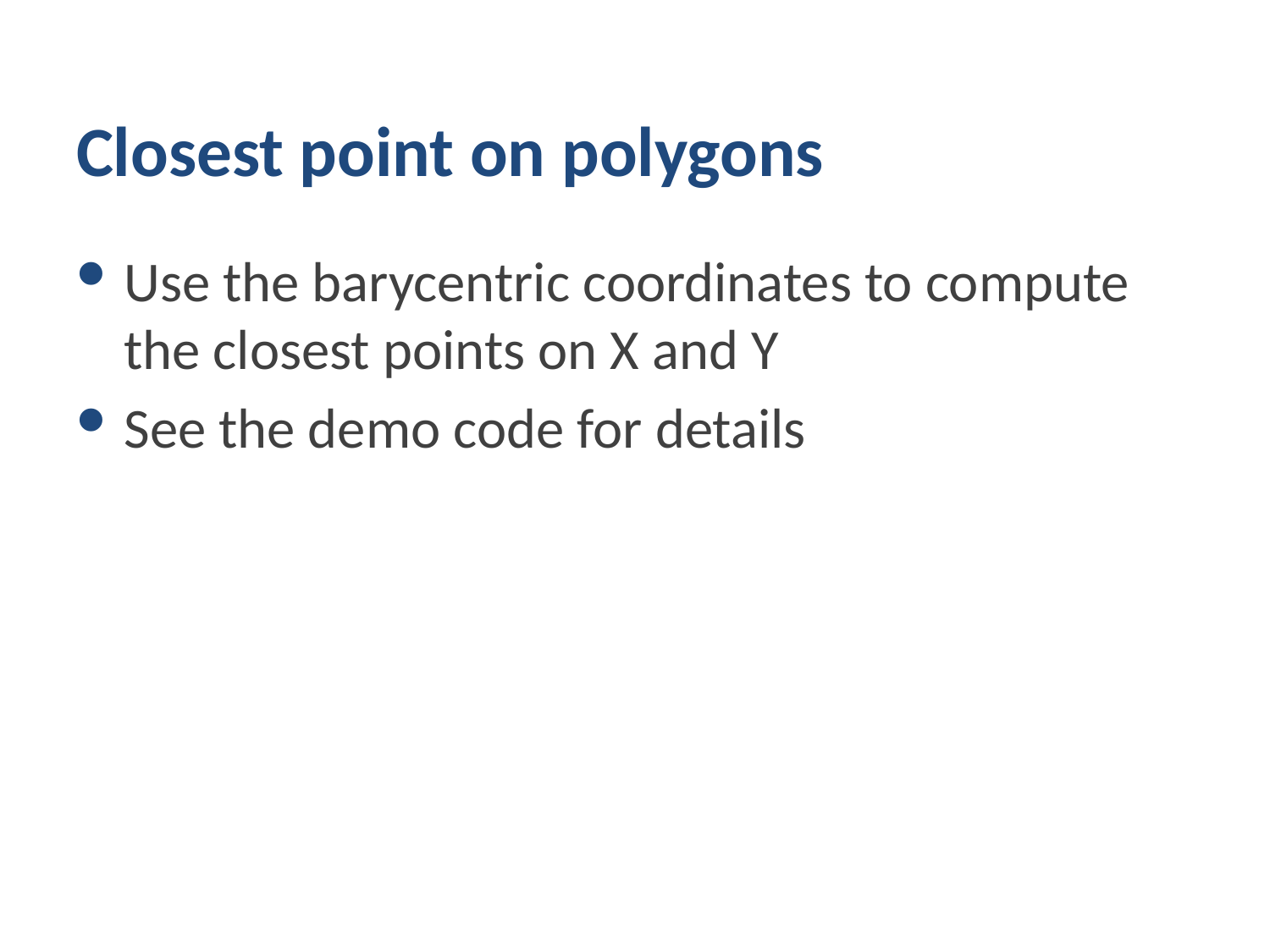

# Closest point on polygons
Use the barycentric coordinates to compute the closest points on X and Y
See the demo code for details